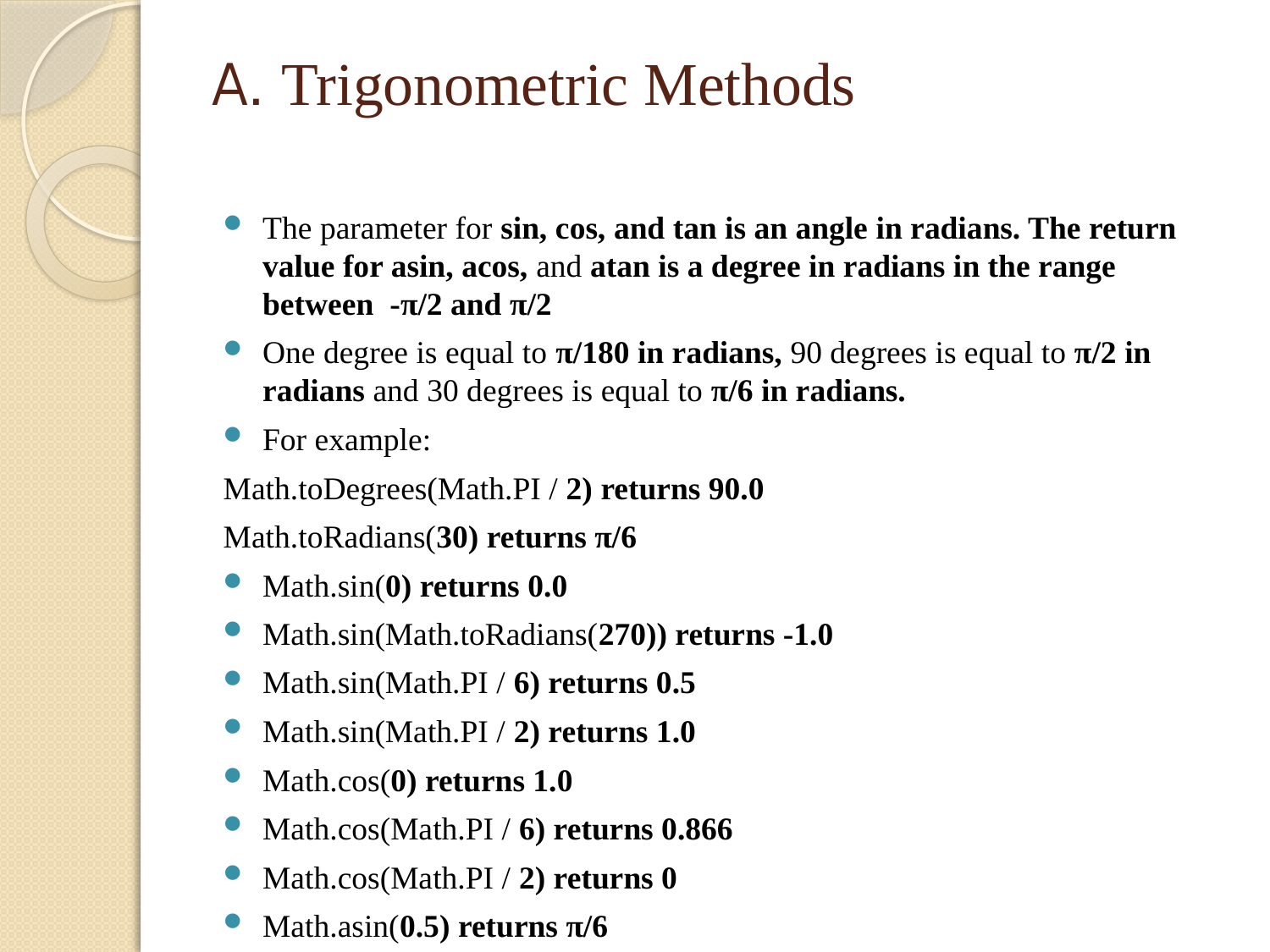

# A. Trigonometric Methods
The parameter for sin, cos, and tan is an angle in radians. The return value for asin, acos, and atan is a degree in radians in the range between  -π/2 and π/2
One degree is equal to π/180 in radians, 90 degrees is equal to π/2 in radians and 30 degrees is equal to π/6 in radians.
For example:
Math.toDegrees(Math.PI / 2) returns 90.0
Math.toRadians(30) returns π/6
Math.sin(0) returns 0.0
Math.sin(Math.toRadians(270)) returns -1.0
Math.sin(Math.PI / 6) returns 0.5
Math.sin(Math.PI / 2) returns 1.0
Math.cos(0) returns 1.0
Math.cos(Math.PI / 6) returns 0.866
Math.cos(Math.PI / 2) returns 0
Math.asin(0.5) returns π/6